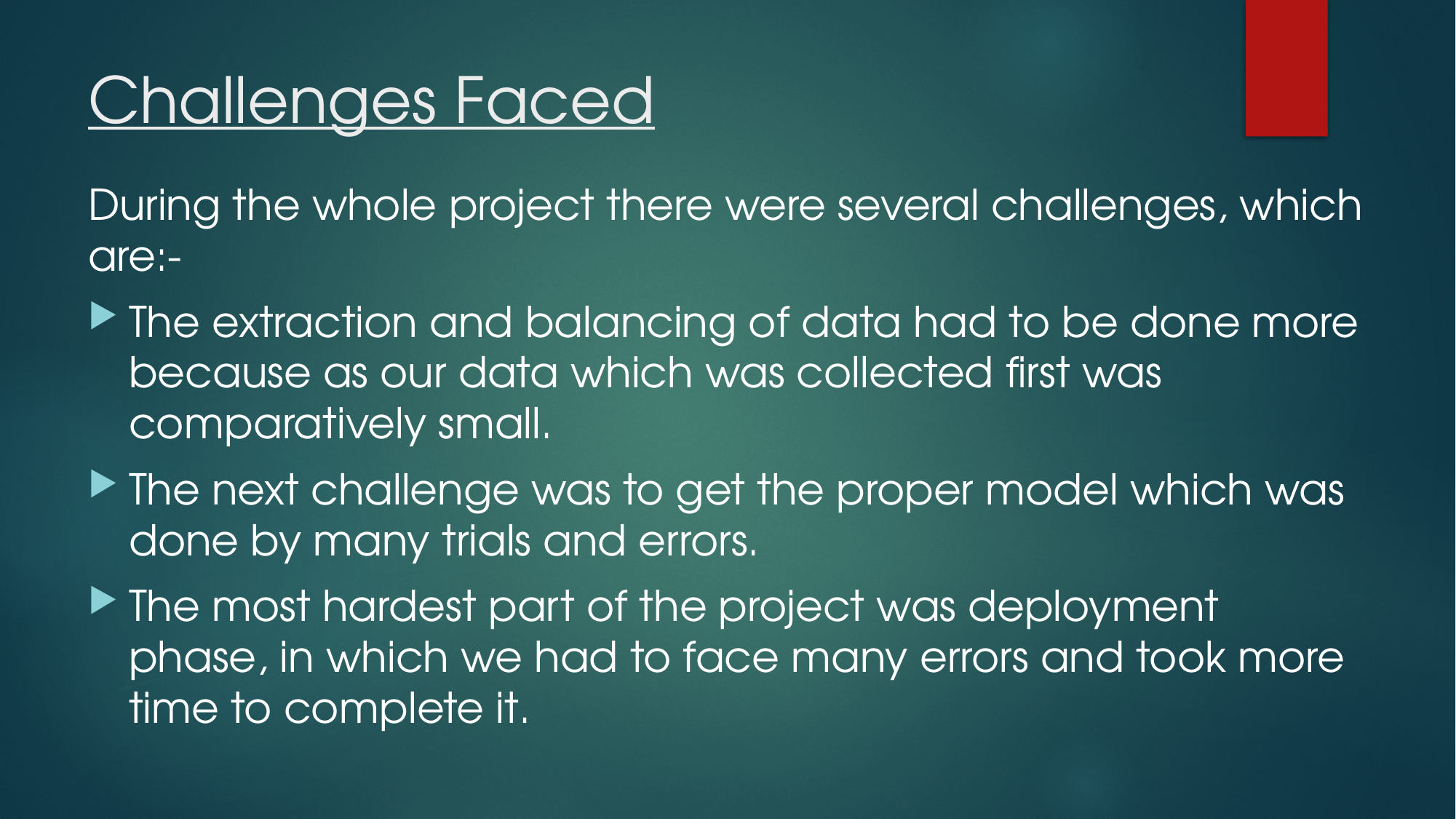

# Challenges Faced
During the whole project there were several challenges, which are:-
The extraction and balancing of data had to be done more because as our data which was collected first was comparatively small.
The next challenge was to get the proper model which was done by many trials and errors.
The most hardest part of the project was deployment phase, in which we had to face many errors and took more time to complete it.